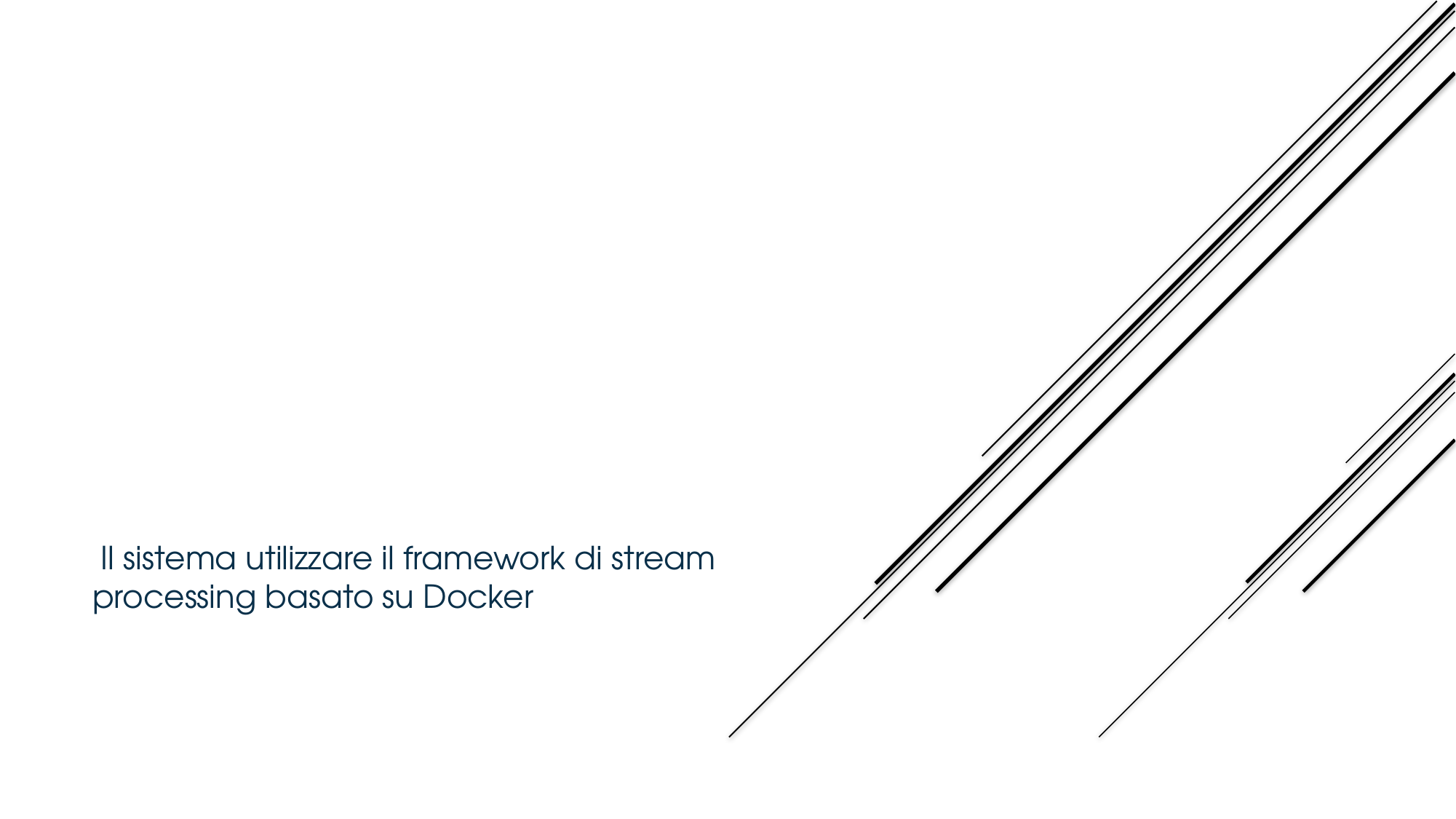

architettura software in grado di processare in tempo reale un flusso dati provenienti da Twitter con un dato hashtag

 Il sistema utilizzare il framework di stream processing basato su Docker